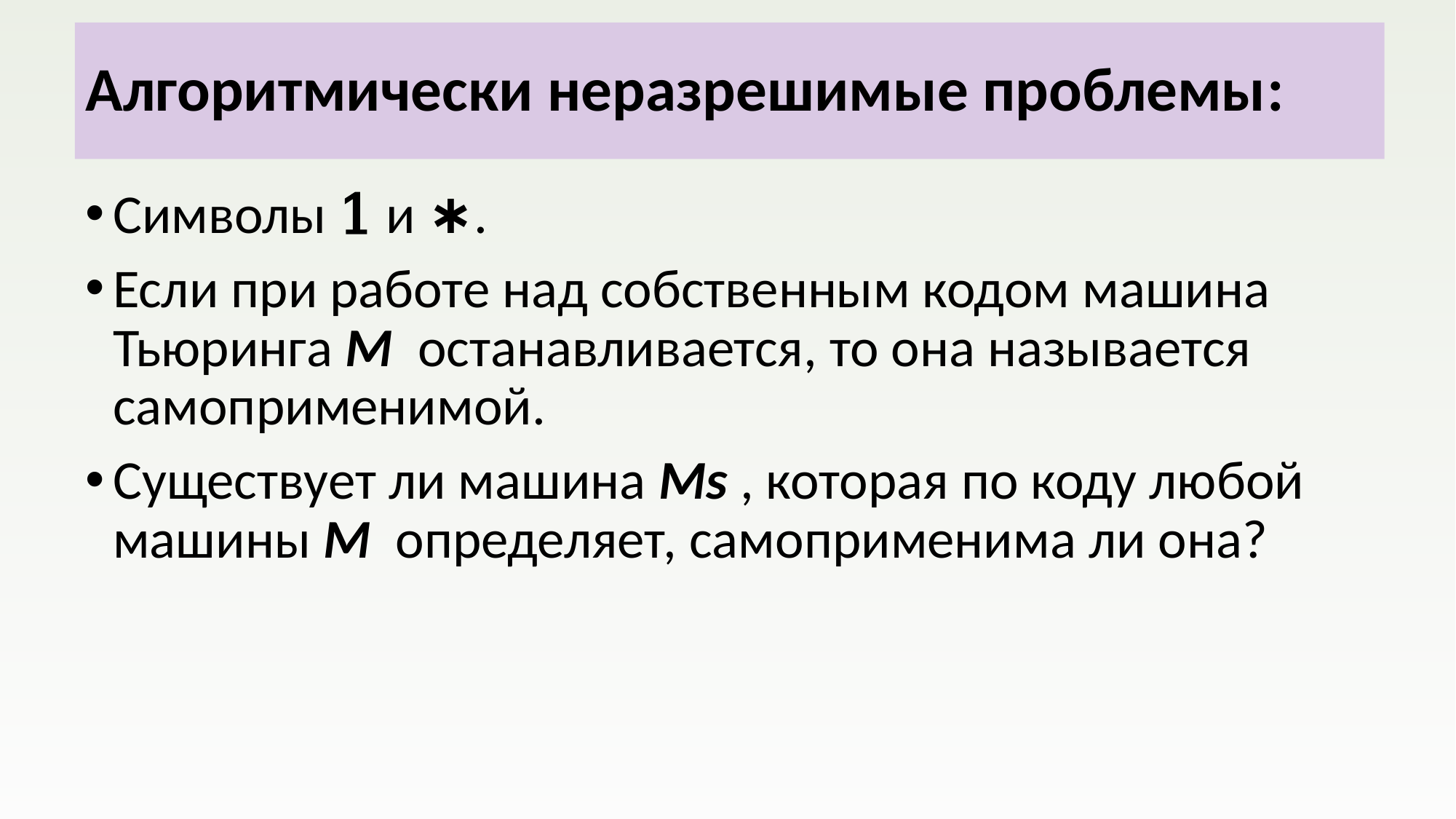

# Алгоритмически неразрешимые проблемы:
Символы 1 и ∗.
Если при работе над собственным кодом машина Тьюринга M  останавливается, то она называется самоприменимой.
Существует ли машина Ms , которая по коду любой машины M  определяет, самоприменима ли она?